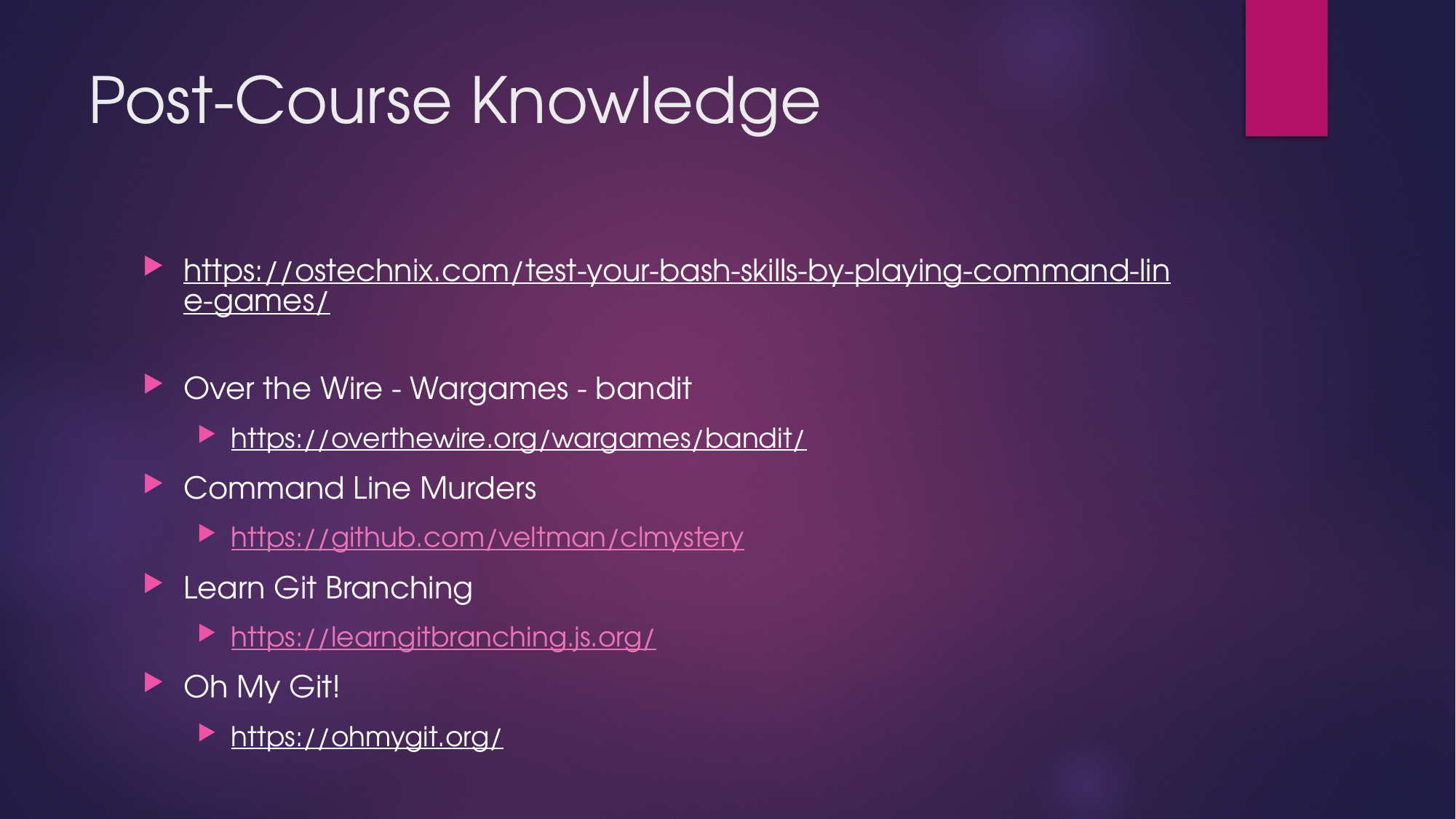

# Post-Course Knowledge
https://ostechnix.com/test-your-bash-skills-by-playing-command-line-games/
Over the Wire - Wargames - bandit
https://overthewire.org/wargames/bandit/
Command Line Murders
https://github.com/veltman/clmystery
Learn Git Branching
https://learngitbranching.js.org/
Oh My Git!
https://ohmygit.org/